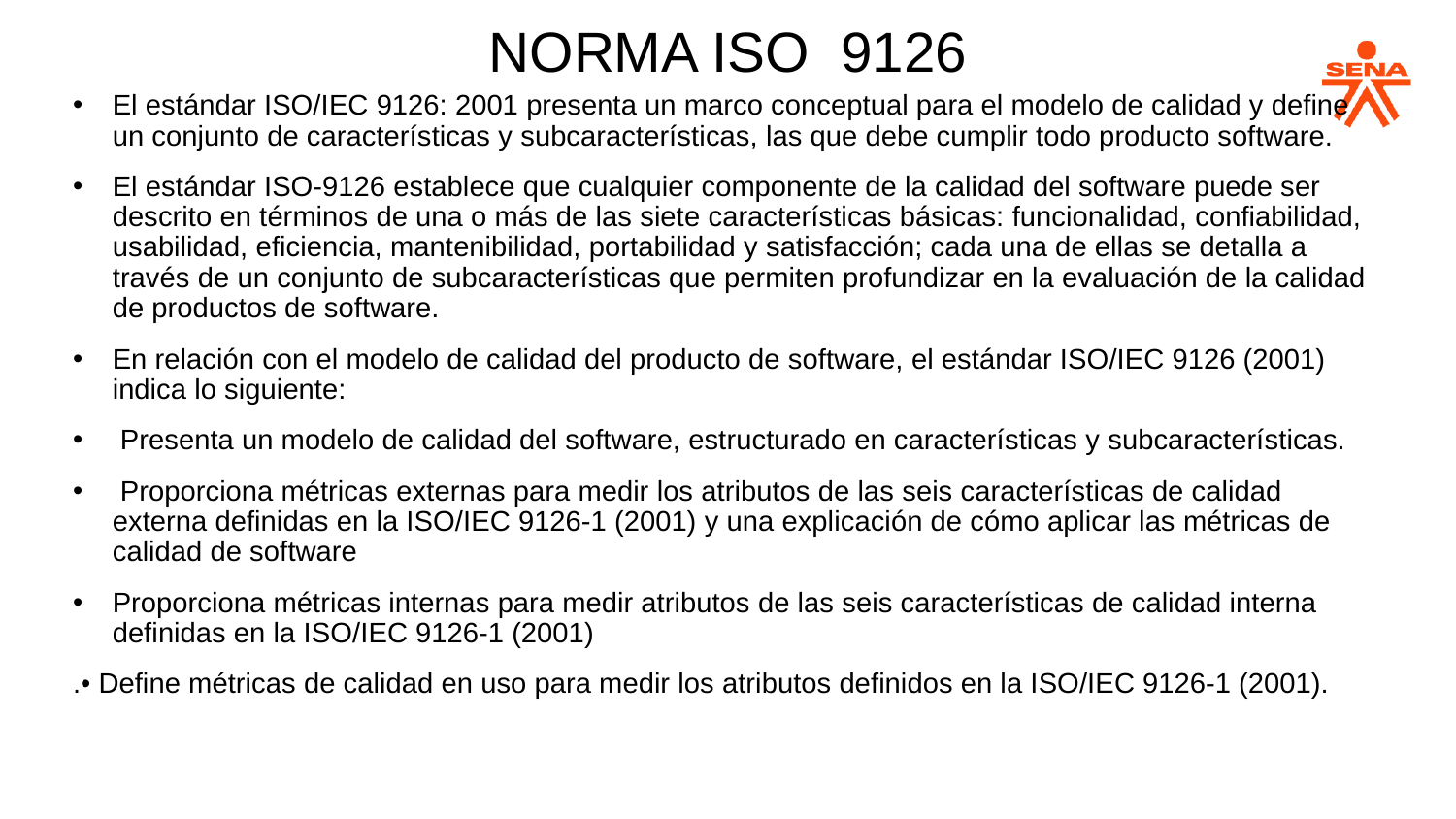

# NORMA ISO  9126
El estándar ISO/IEC 9126: 2001 presenta un marco conceptual para el modelo de calidad y define un conjunto de características y subcaracterísticas, las que debe cumplir todo producto software.
El estándar ISO-9126 establece que cualquier componente de la calidad del software puede ser descrito en términos de una o más de las siete características básicas: funcionalidad, confiabilidad, usabilidad, eficiencia, mantenibilidad, portabilidad y satisfacción; cada una de ellas se detalla a través de un conjunto de subcaracterísticas que permiten profundizar en la evaluación de la calidad de productos de software.
En relación con el modelo de calidad del producto de software, el estándar ISO/IEC 9126 (2001) indica lo siguiente:
 Presenta un modelo de calidad del software, estructurado en características y subcaracterísticas.
 Proporciona métricas externas para medir los atributos de las seis características de calidad externa definidas en la ISO/IEC 9126-1 (2001) y una explicación de cómo aplicar las métricas de calidad de software
Proporciona métricas internas para medir atributos de las seis características de calidad interna definidas en la ISO/IEC 9126-1 (2001)
.• Define métricas de calidad en uso para medir los atributos definidos en la ISO/IEC 9126-1 (2001).